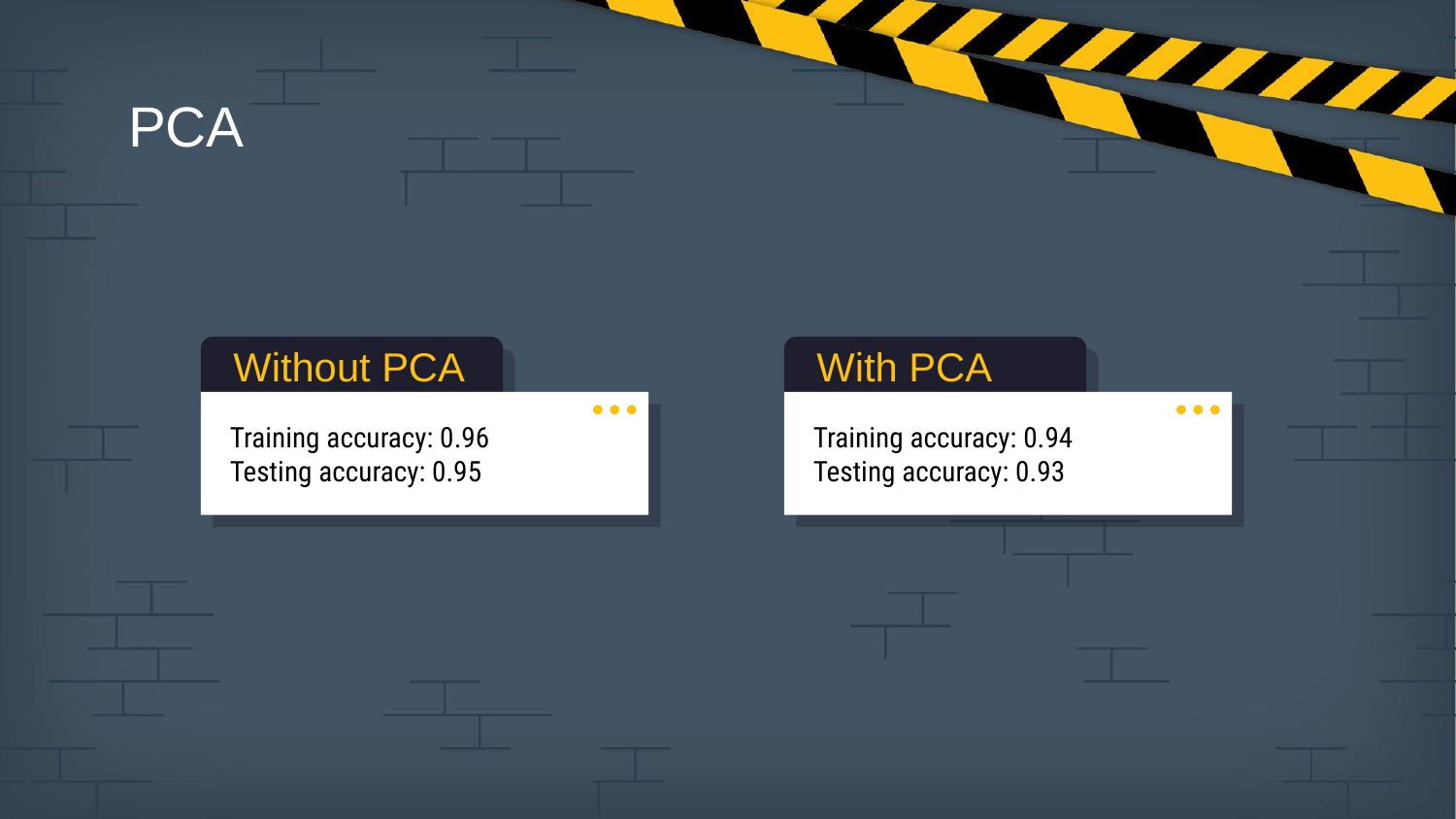

# PCA
Without PCA
With PCA

Training accuracy: 0.96
Testing accuracy: 0.95
Training accuracy: 0.94
Testing accuracy: 0.93